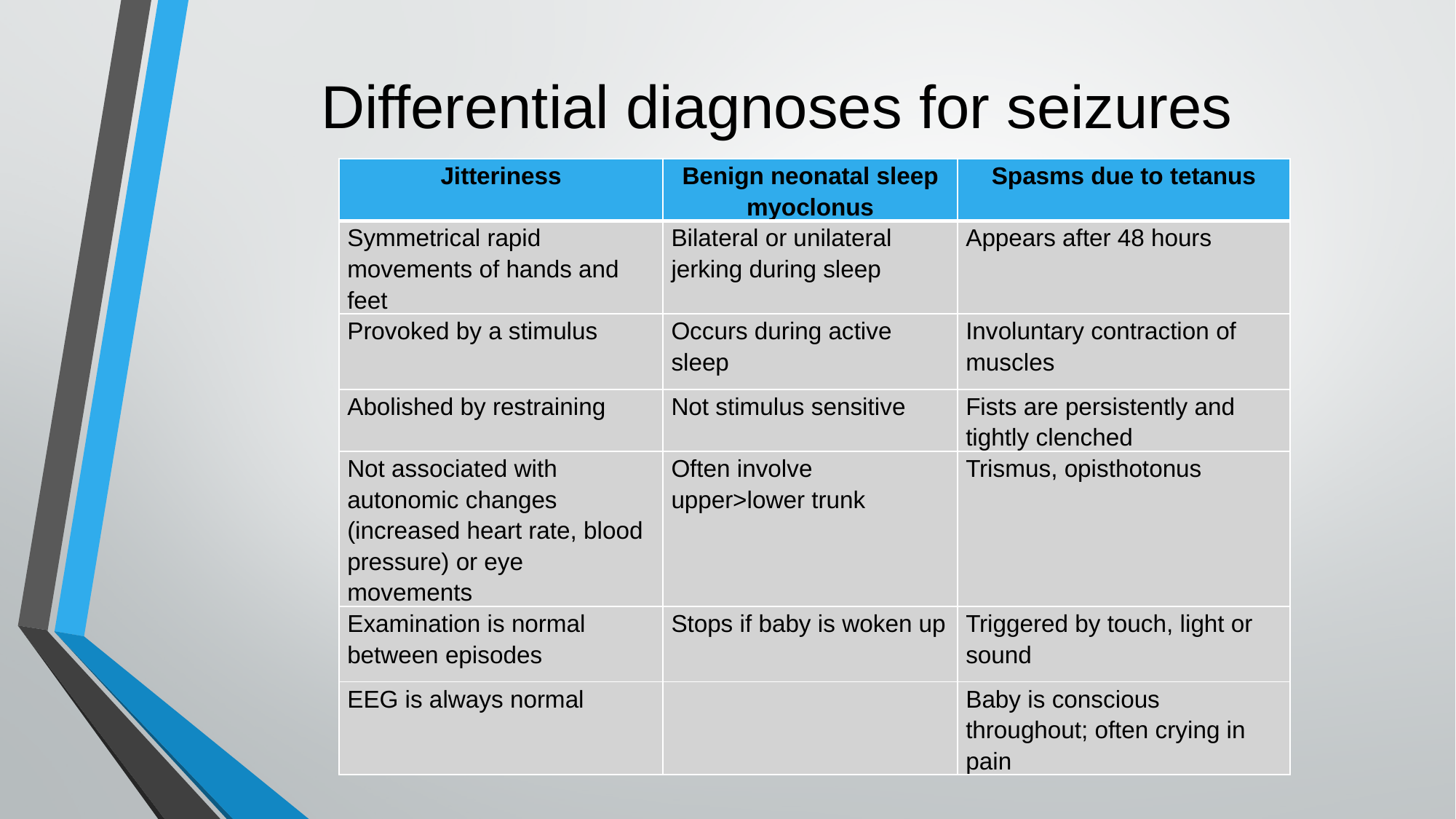

# Differential diagnoses for seizures
| Jitteriness | Benign neonatal sleep myoclonus | Spasms due to tetanus |
| --- | --- | --- |
| Symmetrical rapid movements of hands and feet | Bilateral or unilateral jerking during sleep | Appears after 48 hours |
| Provoked by a stimulus | Occurs during active sleep | Involuntary contraction of muscles |
| Abolished by restraining | Not stimulus sensitive | Fists are persistently and tightly clenched |
| Not associated with autonomic changes (increased heart rate, blood pressure) or eye movements | Often involve upper>lower trunk | Trismus, opisthotonus |
| Examination is normal between episodes | Stops if baby is woken up | Triggered by touch, light or sound |
| EEG is always normal |  | Baby is conscious throughout; often crying in pain |